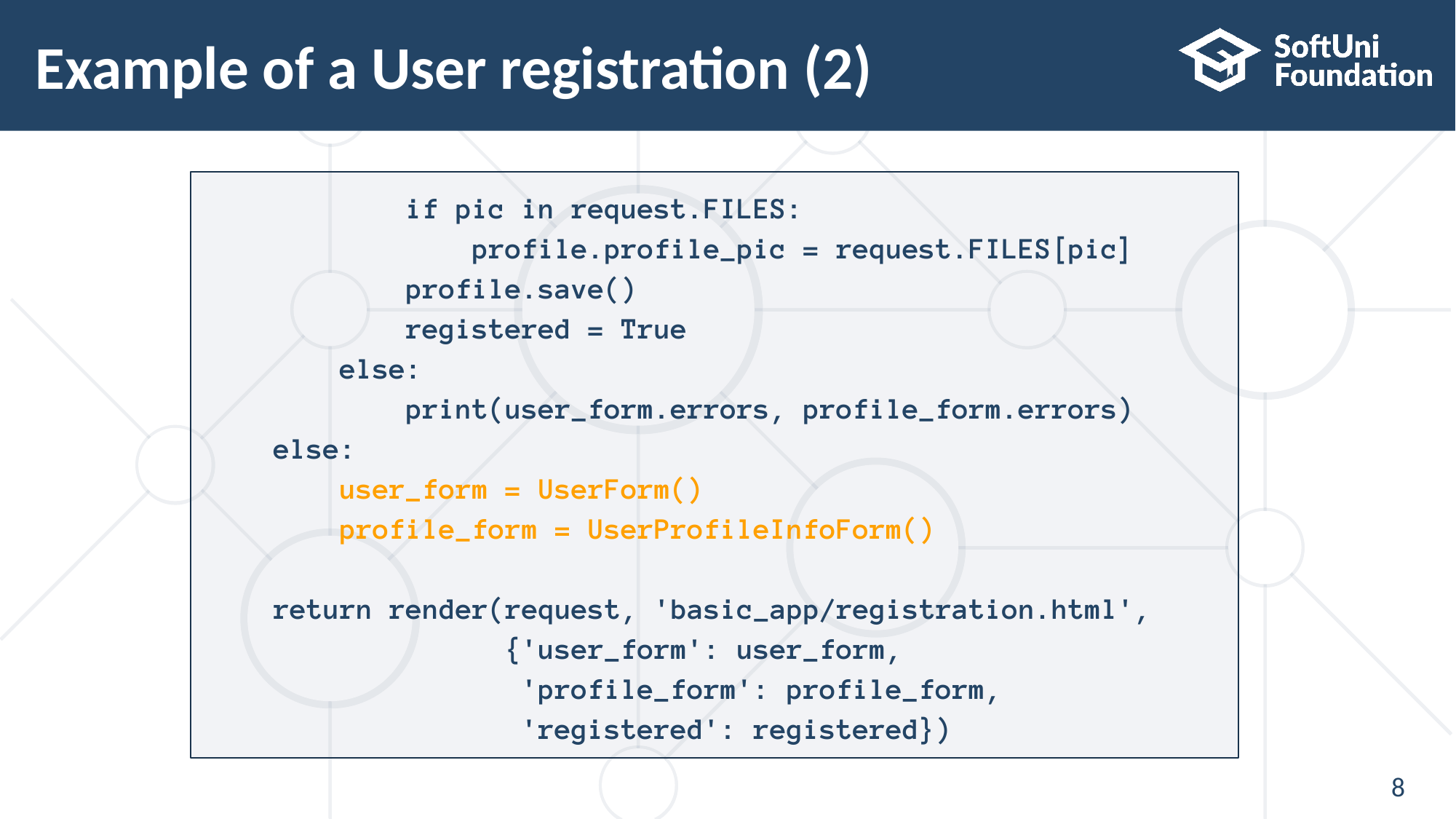

# Example of a User registration (2)
            if pic in request.FILES:
                profile.profile_pic = request.FILES[pic]
            profile.save()
            registered = True
        else:
            print(user_form.errors, profile_form.errors)
    else:
        user_form = UserForm()
        profile_form = UserProfileInfoForm()

    return render(request, 'basic_app/registration.html',
                  {'user_form': user_form,
                   'profile_form': profile_form,
                   'registered': registered})
8